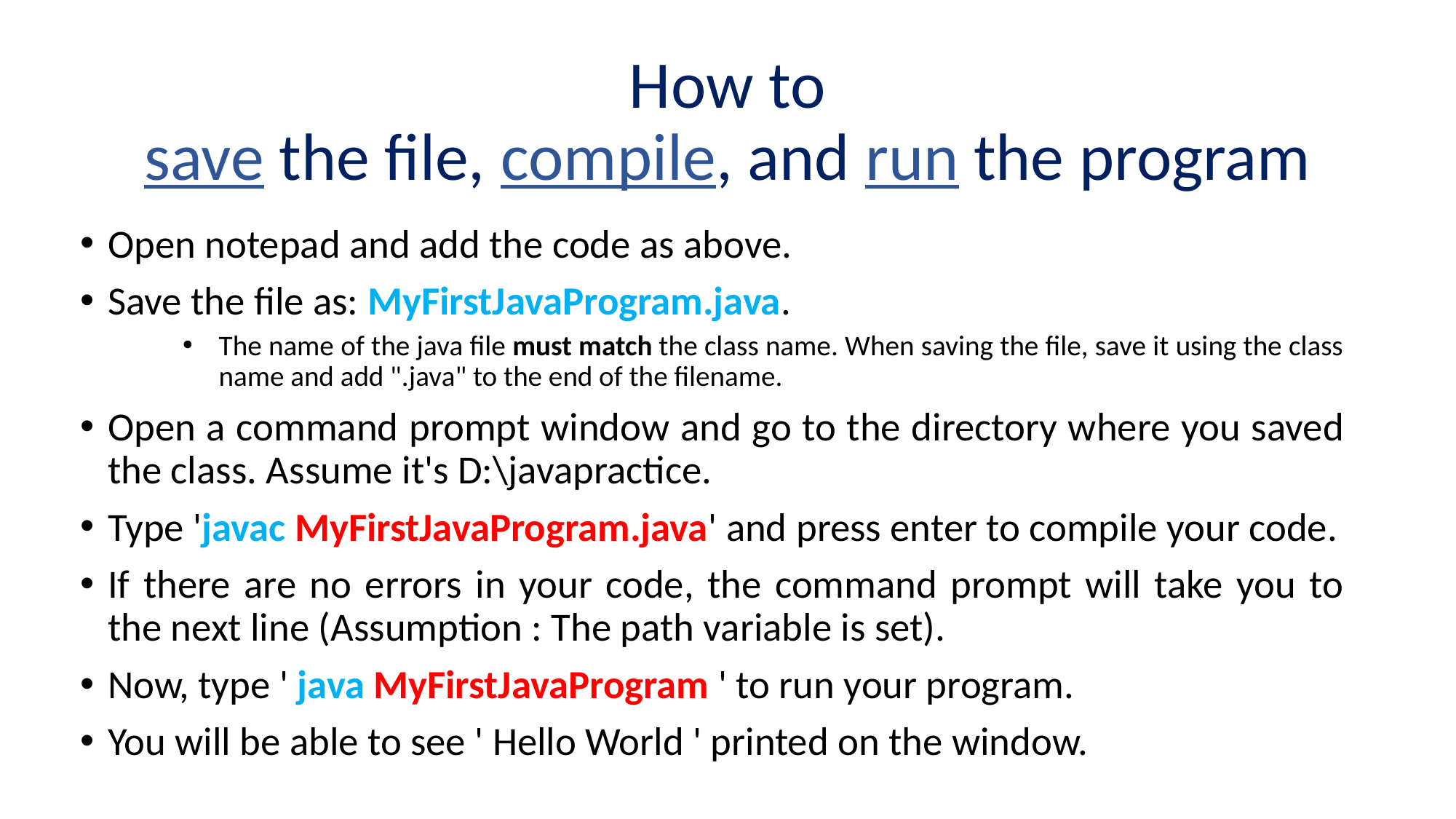

# How to save the file, compile, and run the program
Open notepad and add the code as above.
Save the file as: MyFirstJavaProgram.java.
The name of the java file must match the class name. When saving the file, save it using the class name and add ".java" to the end of the filename.
Open a command prompt window and go to the directory where you saved the class. Assume it's D:\javapractice.
Type 'javac MyFirstJavaProgram.java' and press enter to compile your code.
If there are no errors in your code, the command prompt will take you to the next line (Assumption : The path variable is set).
Now, type ' java MyFirstJavaProgram ' to run your program.
You will be able to see ' Hello World ' printed on the window.